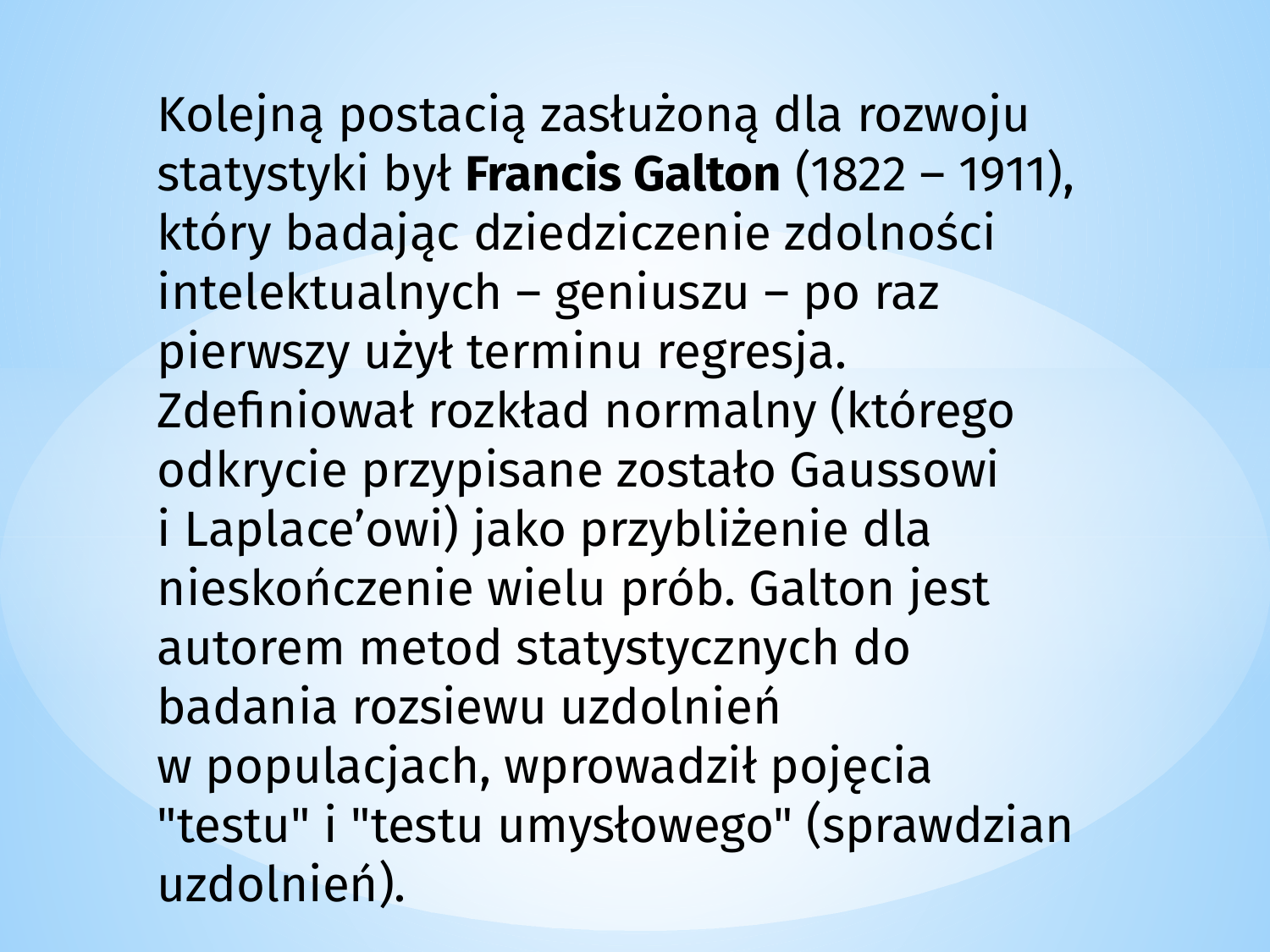

Kolejną postacią zasłużoną dla rozwoju statystyki był Francis Galton (1822 – 1911), który badając dziedziczenie zdolności intelektualnych – geniuszu – po raz pierwszy użył terminu regresja. Zdefiniował rozkład normalny (którego odkrycie przypisane zostało Gaussowi i Laplace’owi) jako przybliżenie dla nieskończenie wielu prób. Galton jest autorem metod statystycznych do badania rozsiewu uzdolnień w populacjach, wprowadził pojęcia "testu" i "testu umysłowego" (sprawdzian uzdolnień).